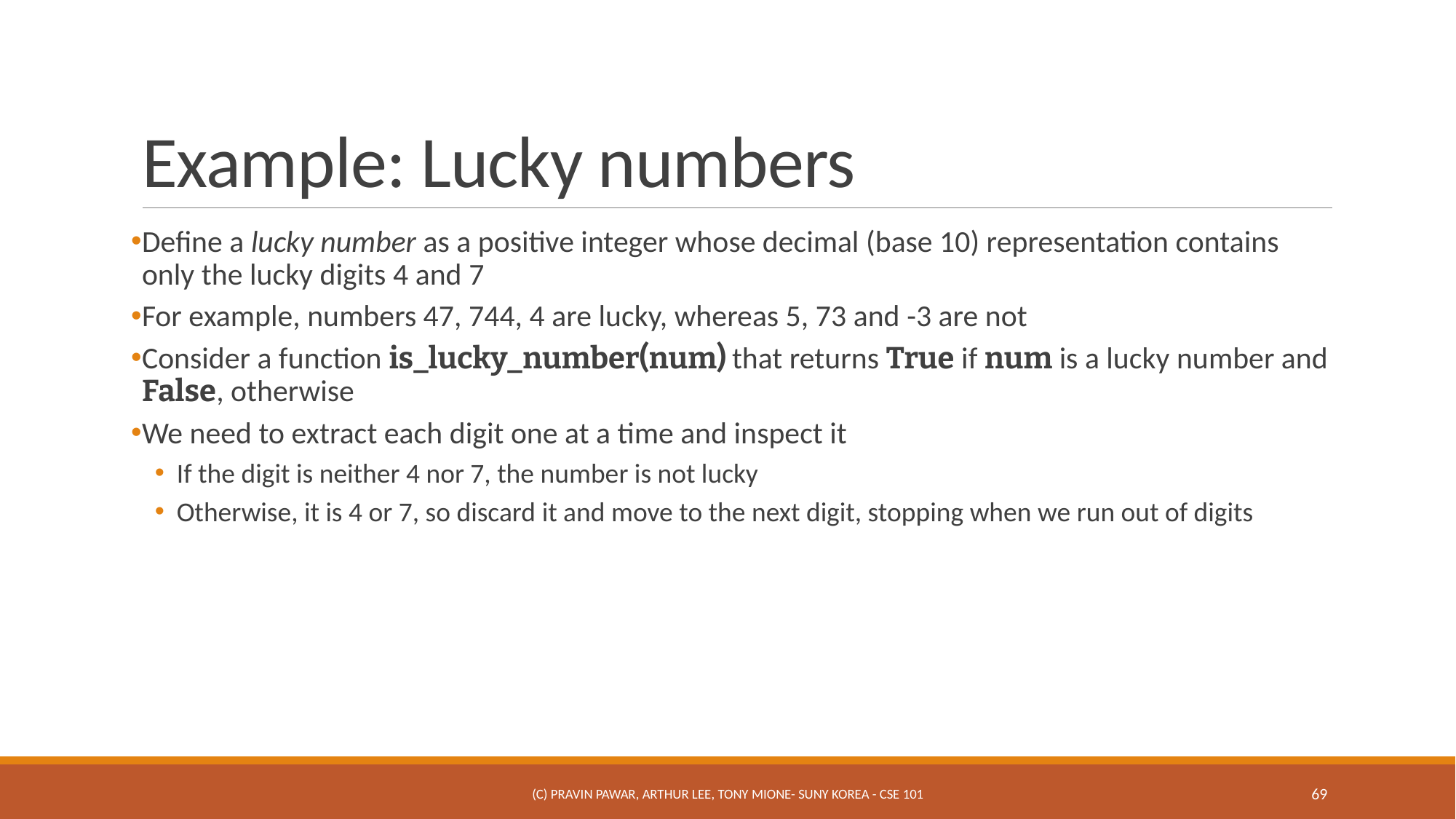

# Example: Lucky numbers
Define a lucky number as a positive integer whose decimal (base 10) representation contains only the lucky digits 4 and 7
For example, numbers 47, 744, 4 are lucky, whereas 5, 73 and -3 are not
Consider a function is_lucky_number(num) that returns True if num is a lucky number and False, otherwise
We need to extract each digit one at a time and inspect it
If the digit is neither 4 nor 7, the number is not lucky
Otherwise, it is 4 or 7, so discard it and move to the next digit, stopping when we run out of digits

(c) Pravin Pawar, Arthur Lee, Tony Mione- SUNY Korea - CSE 101
69